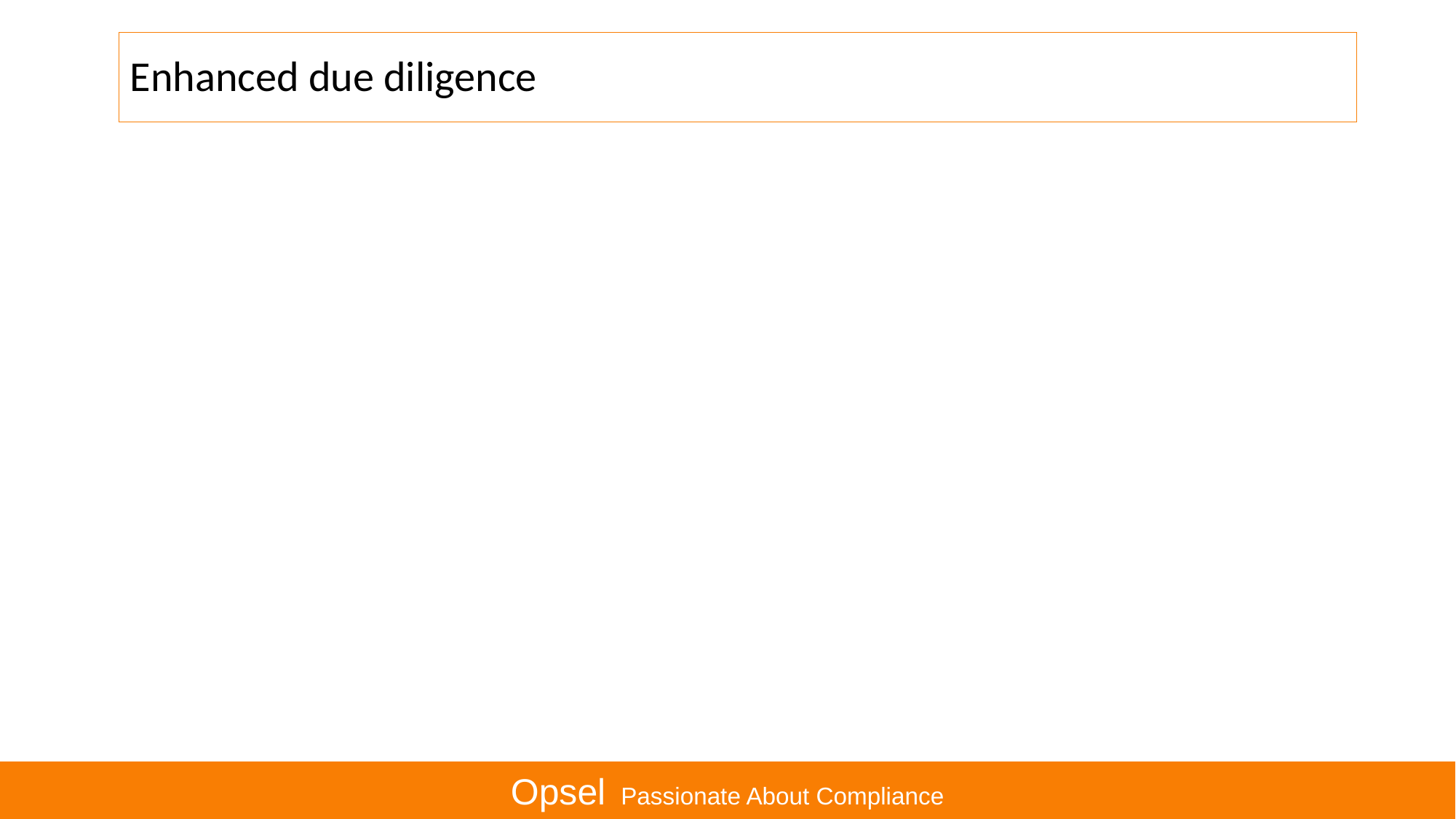

# Enhanced due diligence
Opsel  Passionate About Compliance